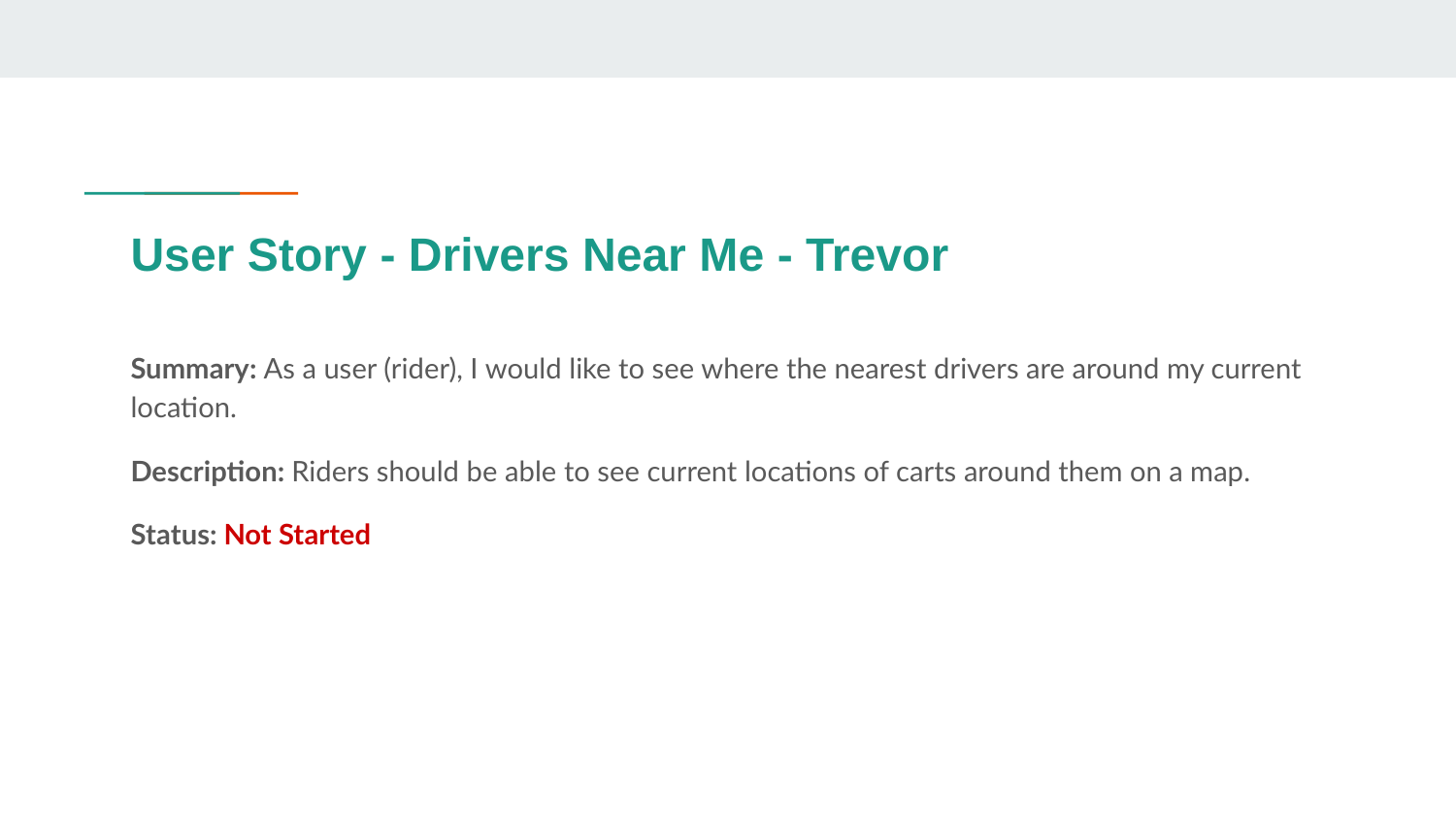

User Story - Drivers Near Me - Trevor
Summary: As a user (rider), I would like to see where the nearest drivers are around my current location.
Description: Riders should be able to see current locations of carts around them on a map.
Status: Not Started